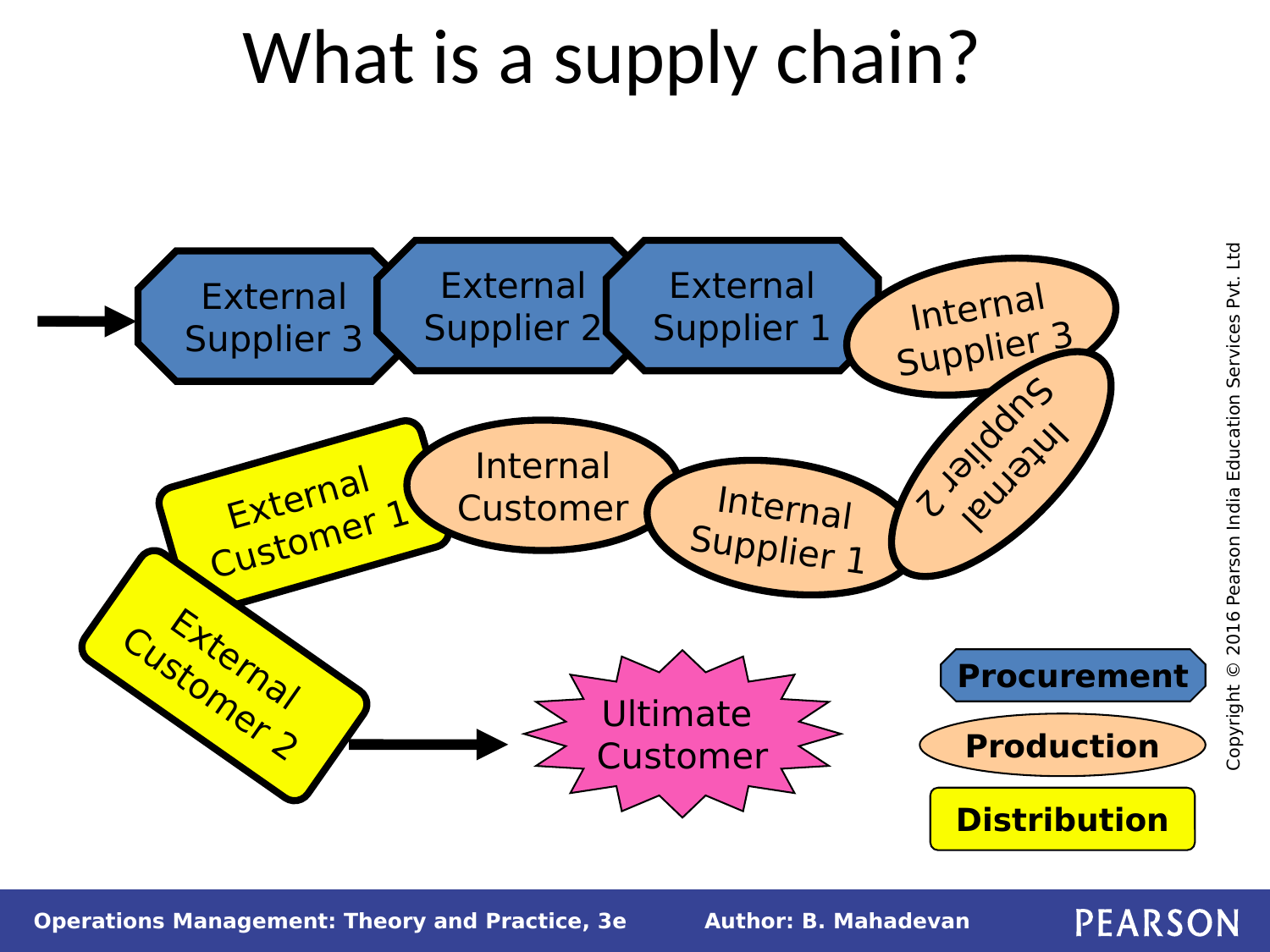

# What is a supply chain?
External
Supplier 2
External
Supplier 1
External
Supplier 3
Internal
Supplier 3

Internal
Supplier 2
Internal
Customer
External
Customer 1
Internal
Supplier 1
External
Customer 2
Procurement
Ultimate
Customer
Production

Distribution